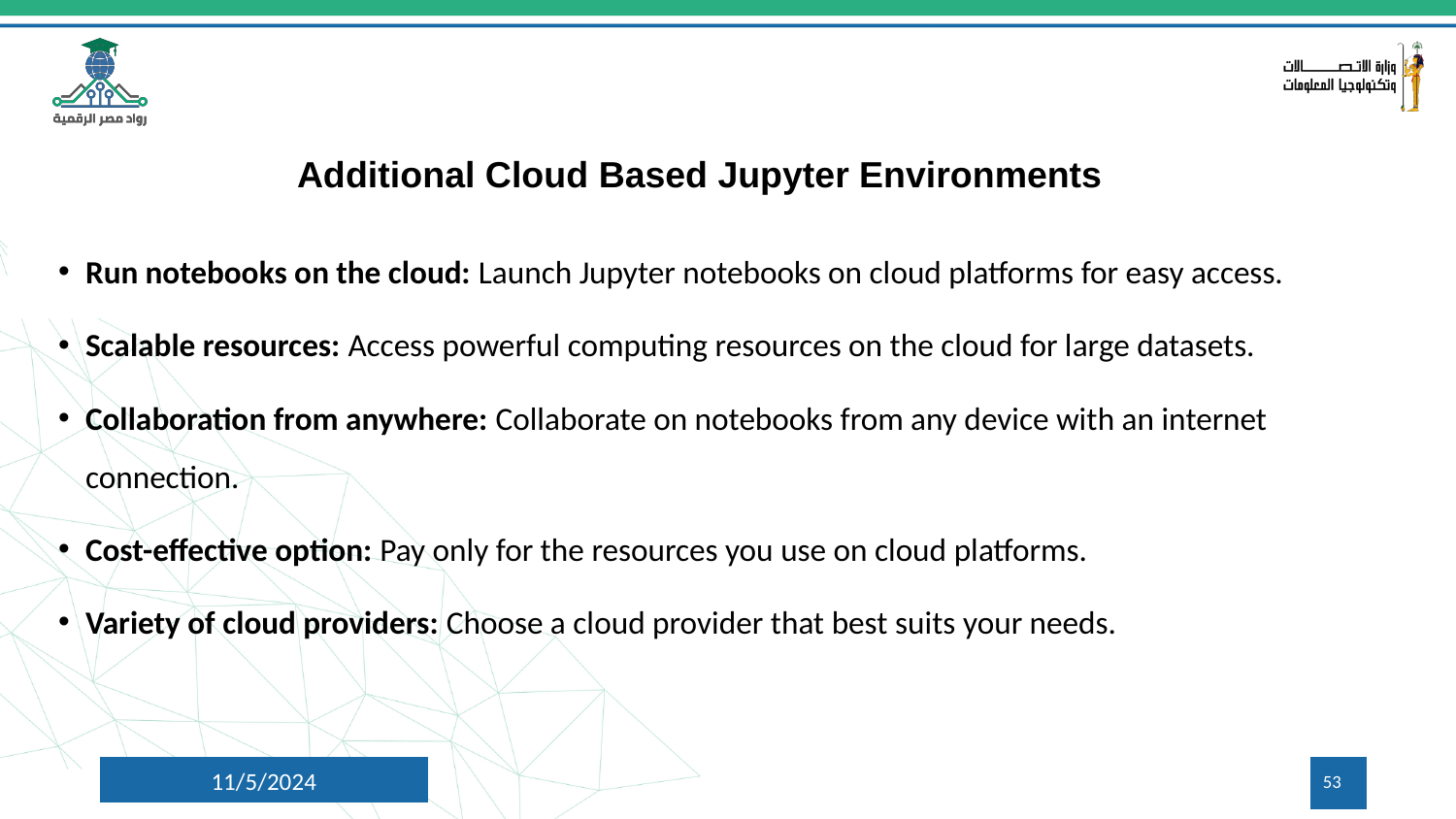

Additional Cloud Based Jupyter Environments
Run notebooks on the cloud: Launch Jupyter notebooks on cloud platforms for easy access.
Scalable resources: Access powerful computing resources on the cloud for large datasets.
Collaboration from anywhere: Collaborate on notebooks from any device with an internet connection.
Cost-effective option: Pay only for the resources you use on cloud platforms.
Variety of cloud providers: Choose a cloud provider that best suits your needs.
11/5/2024

53